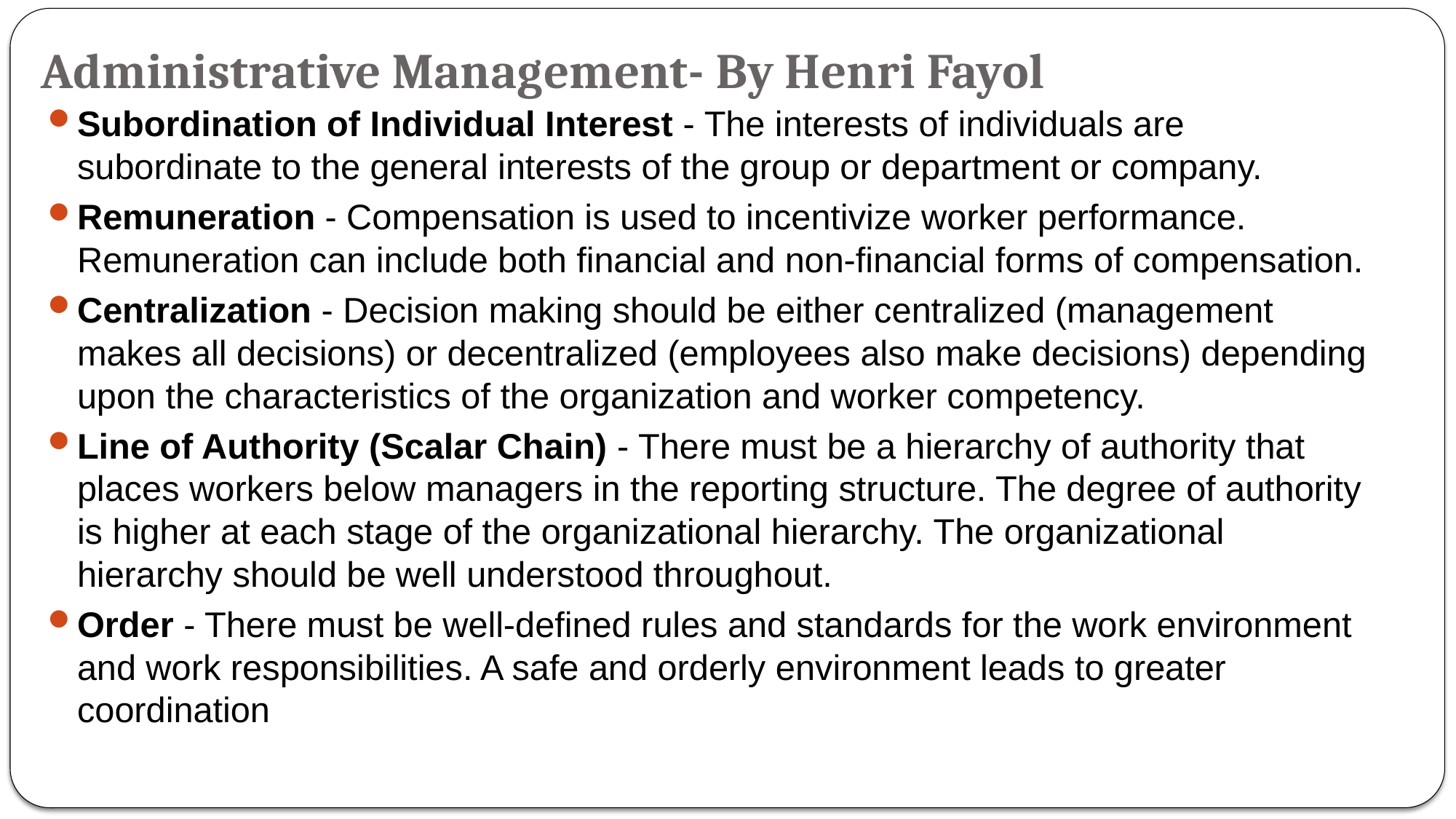

# Administrative Management- By Henri Fayol
Subordination of Individual Interest - The interests of individuals are subordinate to the general interests of the group or department or company.
Remuneration - Compensation is used to incentivize worker performance. Remuneration can include both financial and non-financial forms of compensation.
Centralization - Decision making should be either centralized (management makes all decisions) or decentralized (employees also make decisions) depending upon the characteristics of the organization and worker competency.
Line of Authority (Scalar Chain) - There must be a hierarchy of authority that places workers below managers in the reporting structure. The degree of authority is higher at each stage of the organizational hierarchy. The organizational hierarchy should be well understood throughout.
Order - There must be well-defined rules and standards for the work environment and work responsibilities. A safe and orderly environment leads to greater coordination